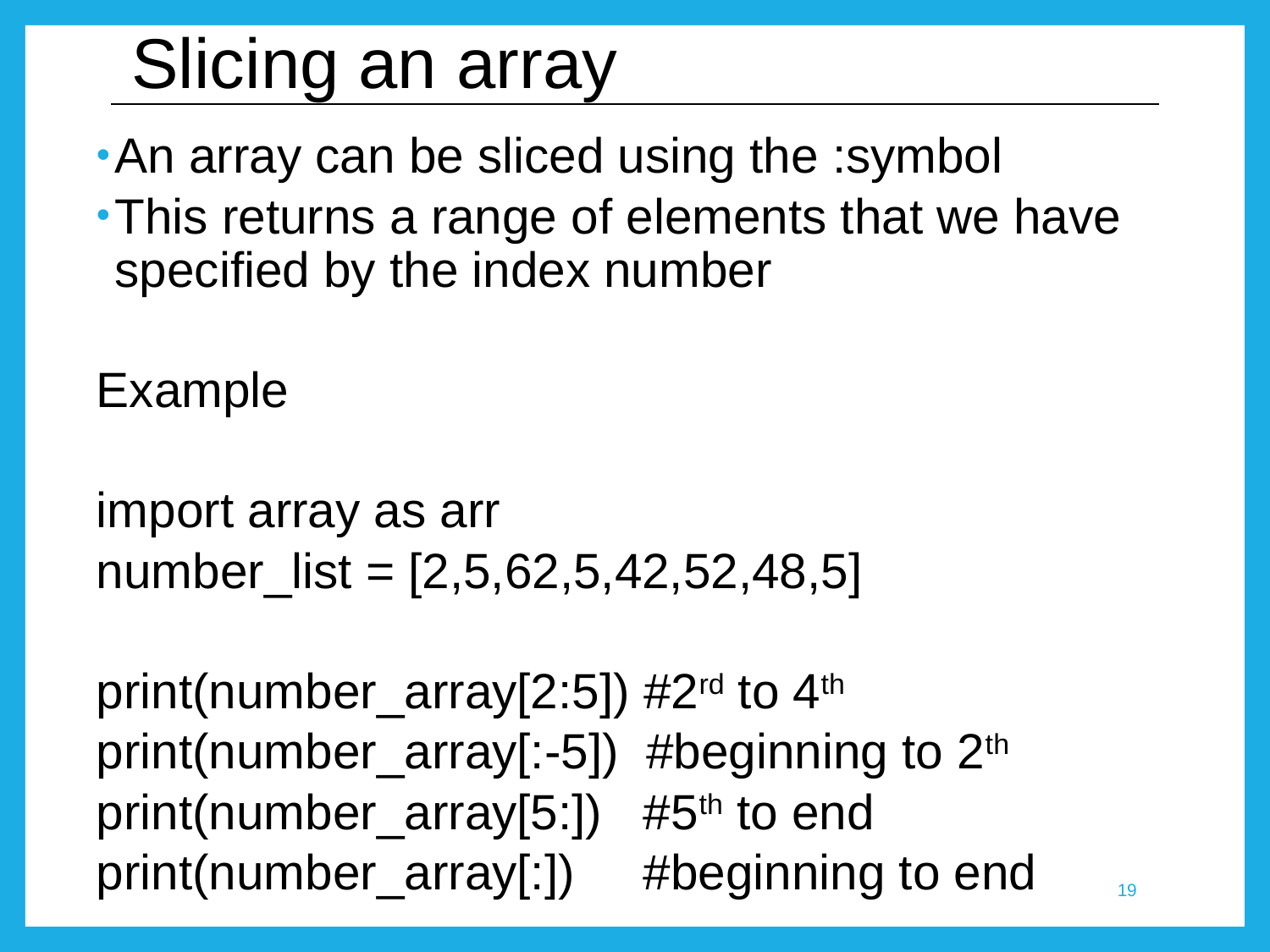

# Slicing an array
An array can be sliced using the :symbol
This returns a range of elements that we have specified by the index number

Example

import array as arr
number_list = [2,5,62,5,42,52,48,5]

print(number_array[2:5]) #2rd to 4th
print(number_array[:-5])  #beginning to 2th
print(number_array[5:])   #5th to end
print(number_array[:])     #beginning to end
19